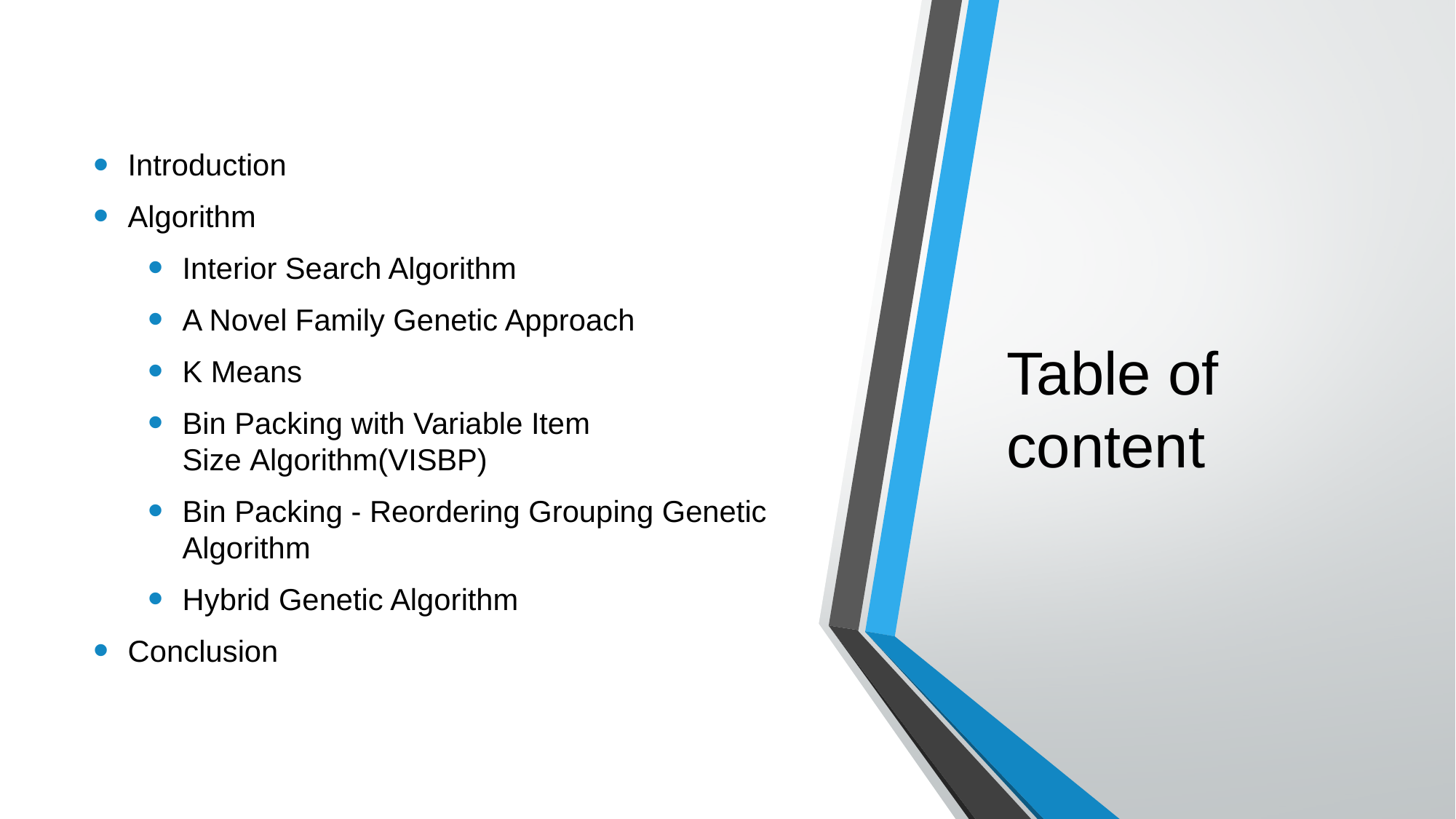

Introduction
Algorithm
Interior Search Algorithm
A Novel Family Genetic Approach
K Means
Bin Packing with Variable Item Size Algorithm(VISBP)
Bin Packing - Reordering Grouping Genetic Algorithm
Hybrid Genetic Algorithm
Conclusion
# Table of content
2